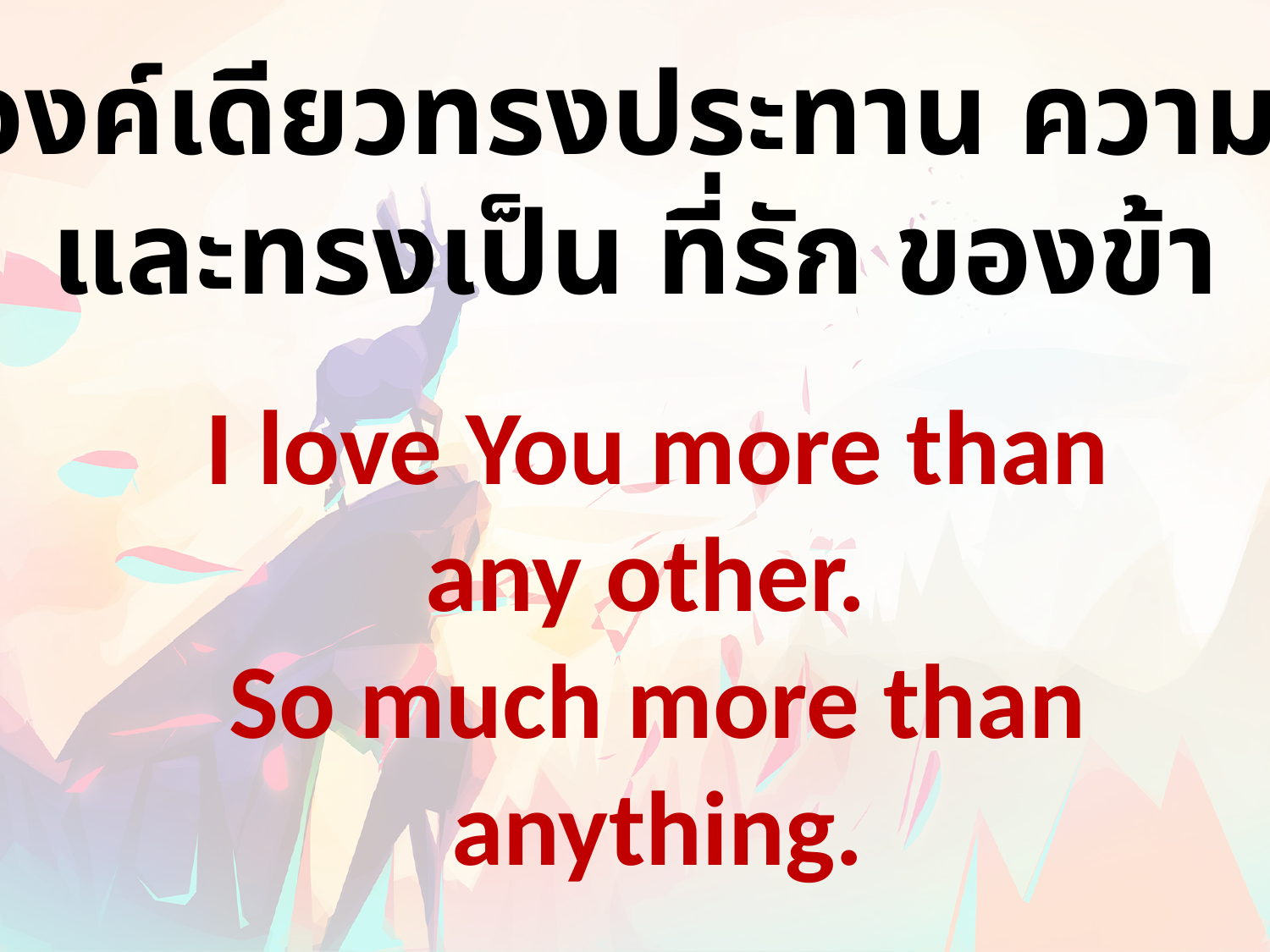

พระองค์เดียวทรงประทาน ความยินดี
และทรงเป็น ที่รัก ของข้า
I love You more than any other.
So much more than anything.